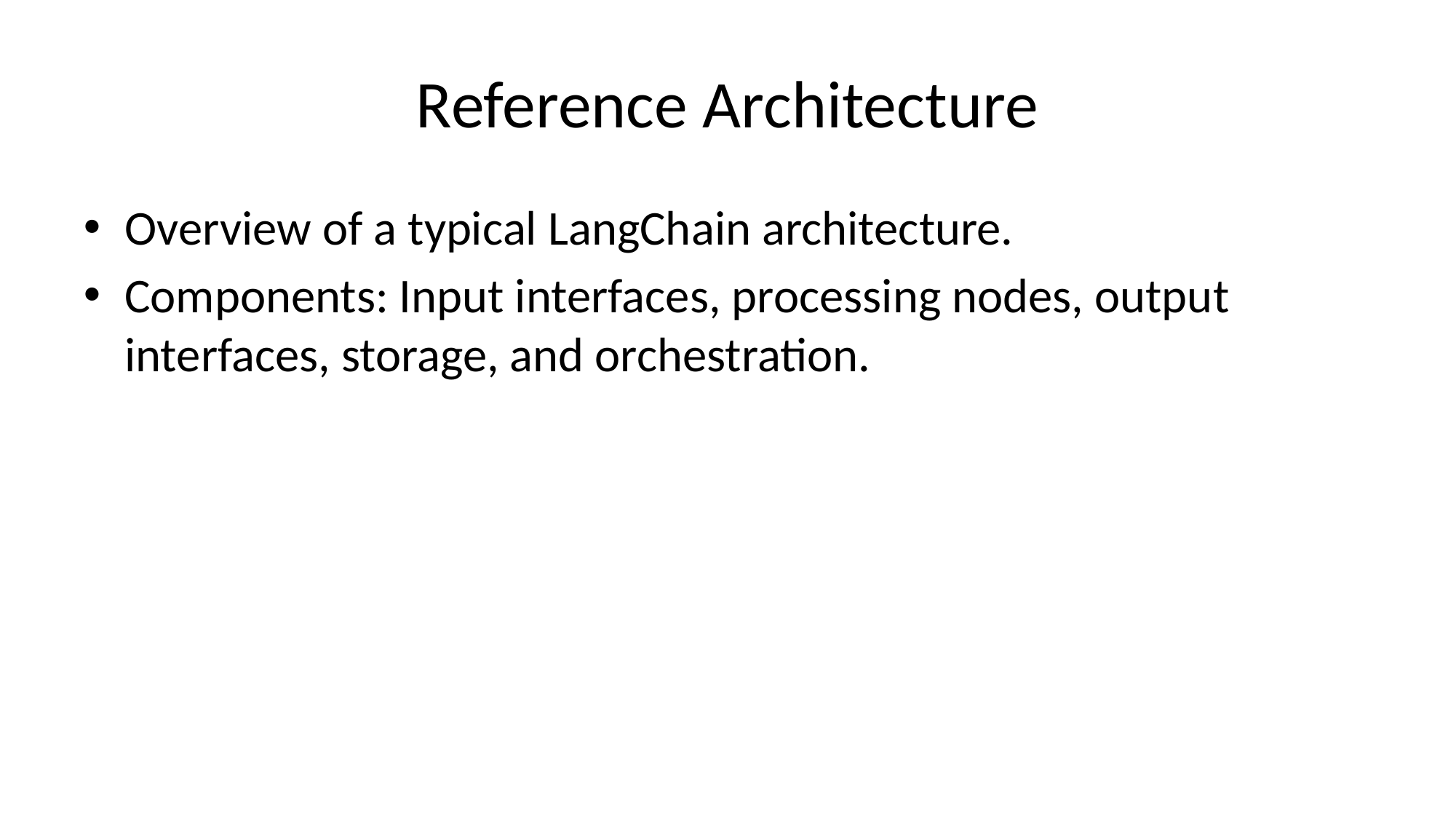

# Reference Architecture
Overview of a typical LangChain architecture.
Components: Input interfaces, processing nodes, output interfaces, storage, and orchestration.